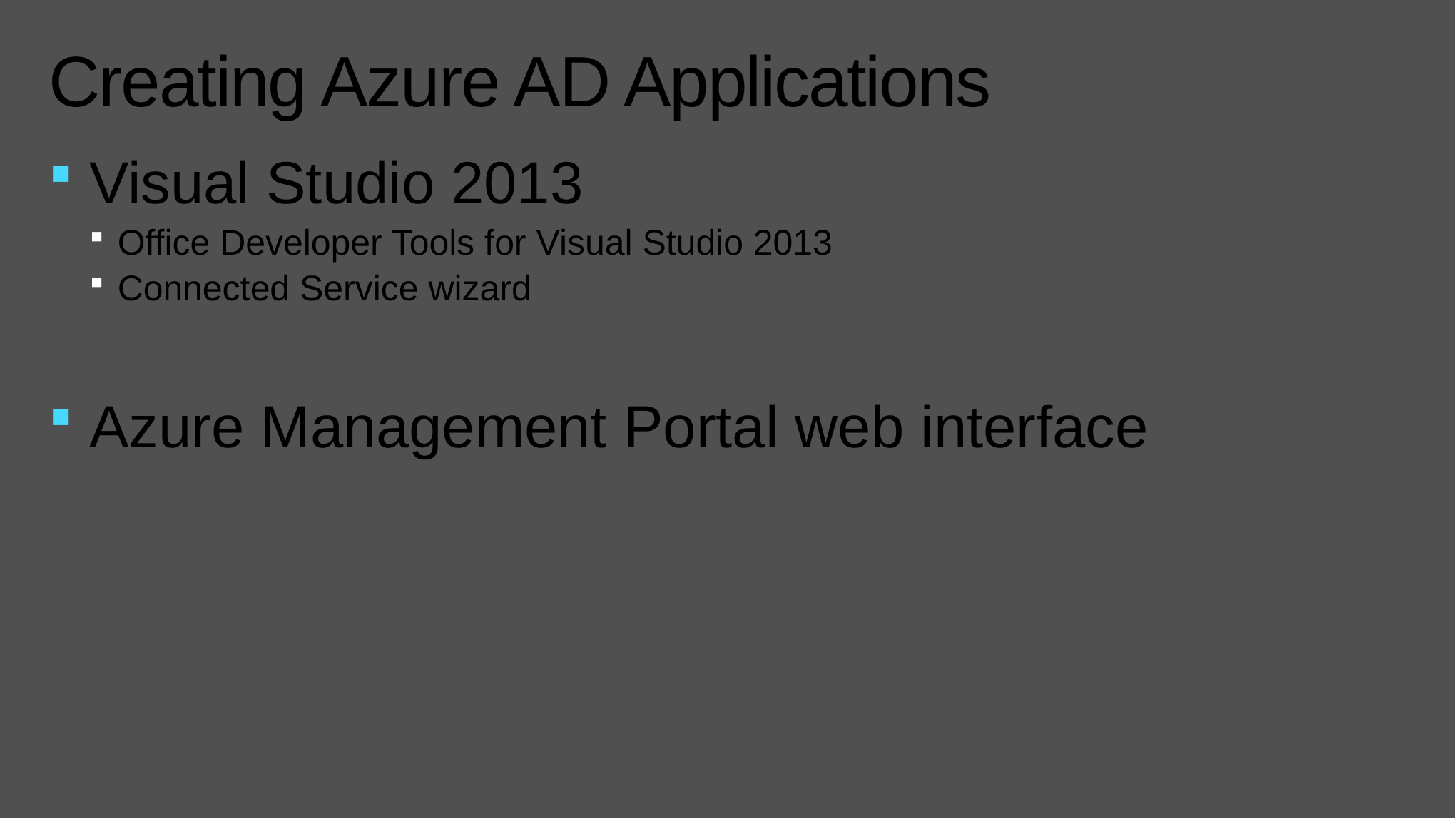

# Creating Azure AD Applications
Visual Studio 2013
Office Developer Tools for Visual Studio 2013
Connected Service wizard

Azure Management Portal web interface